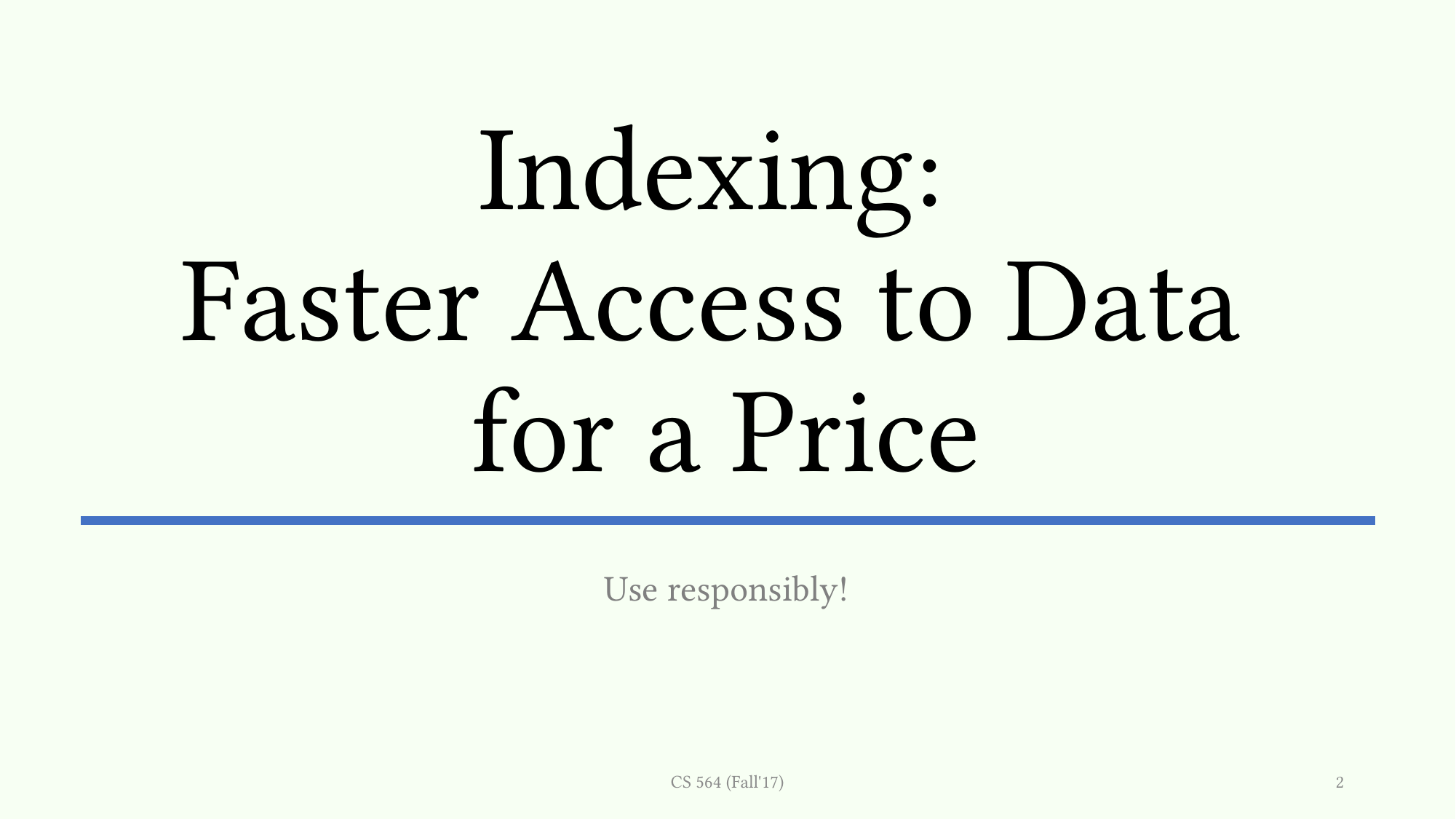

# Indexing: Faster Access to Data for a Price
Use responsibly!
CS 564 (Fall'17)
2